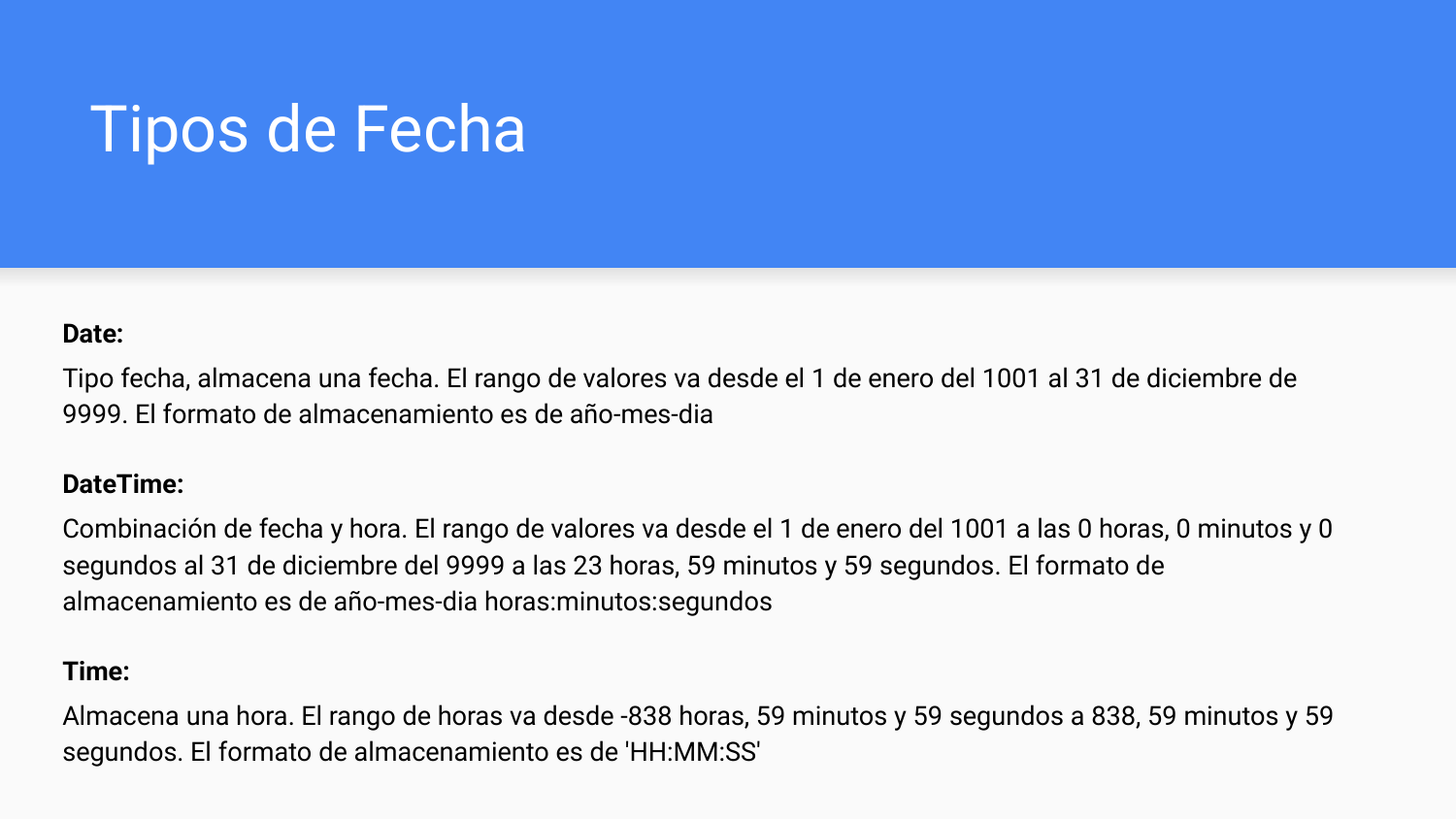

# Tipos de Fecha
Date:
Tipo fecha, almacena una fecha. El rango de valores va desde el 1 de enero del 1001 al 31 de diciembre de 9999. El formato de almacenamiento es de año-mes-dia
DateTime:
Combinación de fecha y hora. El rango de valores va desde el 1 de enero del 1001 a las 0 horas, 0 minutos y 0 segundos al 31 de diciembre del 9999 a las 23 horas, 59 minutos y 59 segundos. El formato de almacenamiento es de año-mes-dia horas:minutos:segundos
Time:
Almacena una hora. El rango de horas va desde -838 horas, 59 minutos y 59 segundos a 838, 59 minutos y 59 segundos. El formato de almacenamiento es de 'HH:MM:SS'